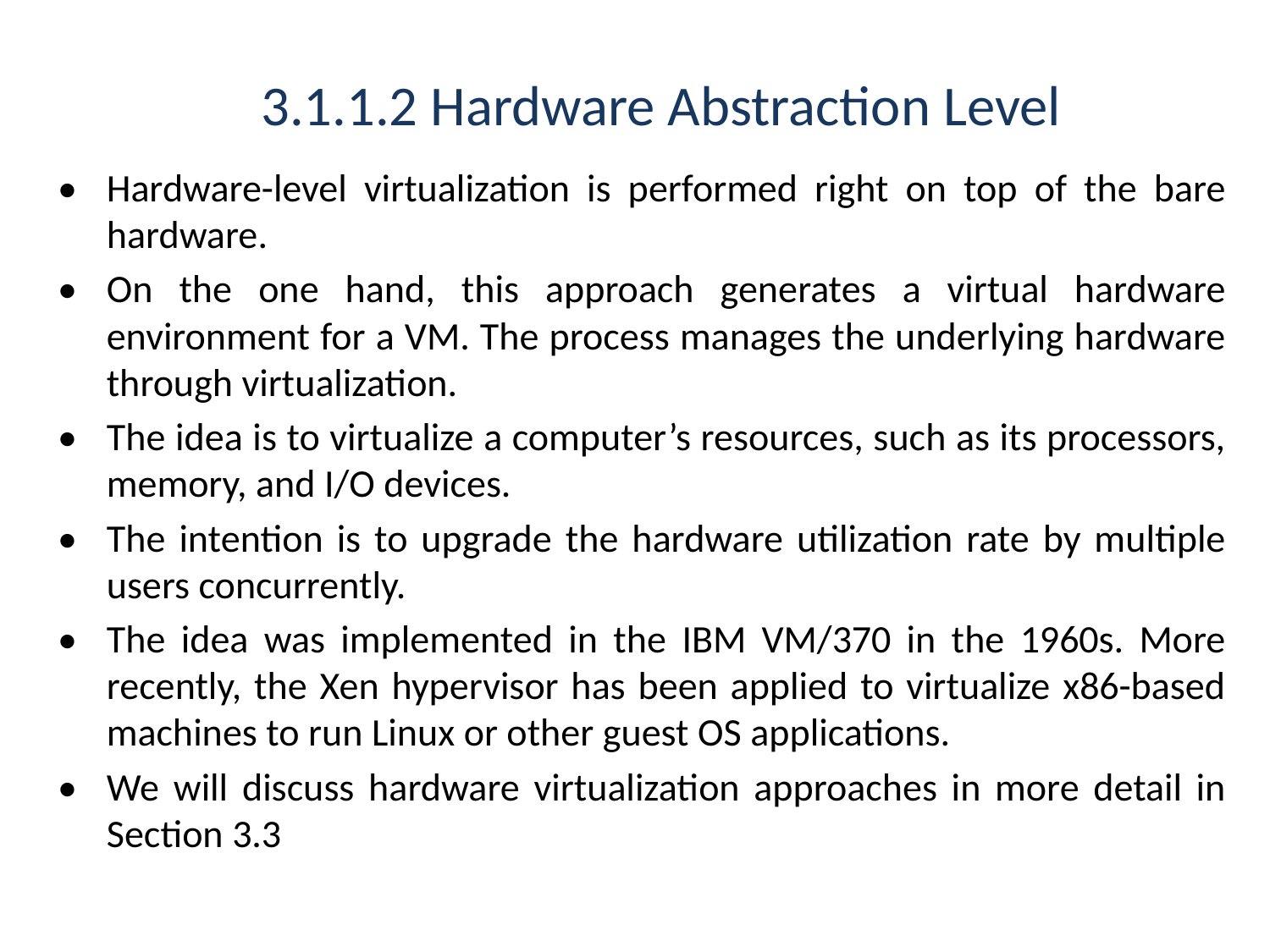

# 3.1.1.2 Hardware Abstraction Level
•	Hardware-level virtualization is performed right on top of the bare hardware.
•	On the one hand, this approach generates a virtual hardware environment for a VM. The process manages the underlying hardware through virtualization.
•	The idea is to virtualize a computer’s resources, such as its processors, memory, and I/O devices.
•	The intention is to upgrade the hardware utilization rate by multiple users concurrently.
•	The idea was implemented in the IBM VM/370 in the 1960s. More recently, the Xen hypervisor has been applied to virtualize x86-based machines to run Linux or other guest OS applications.
•	We will discuss hardware virtualization approaches in more detail in Section 3.3